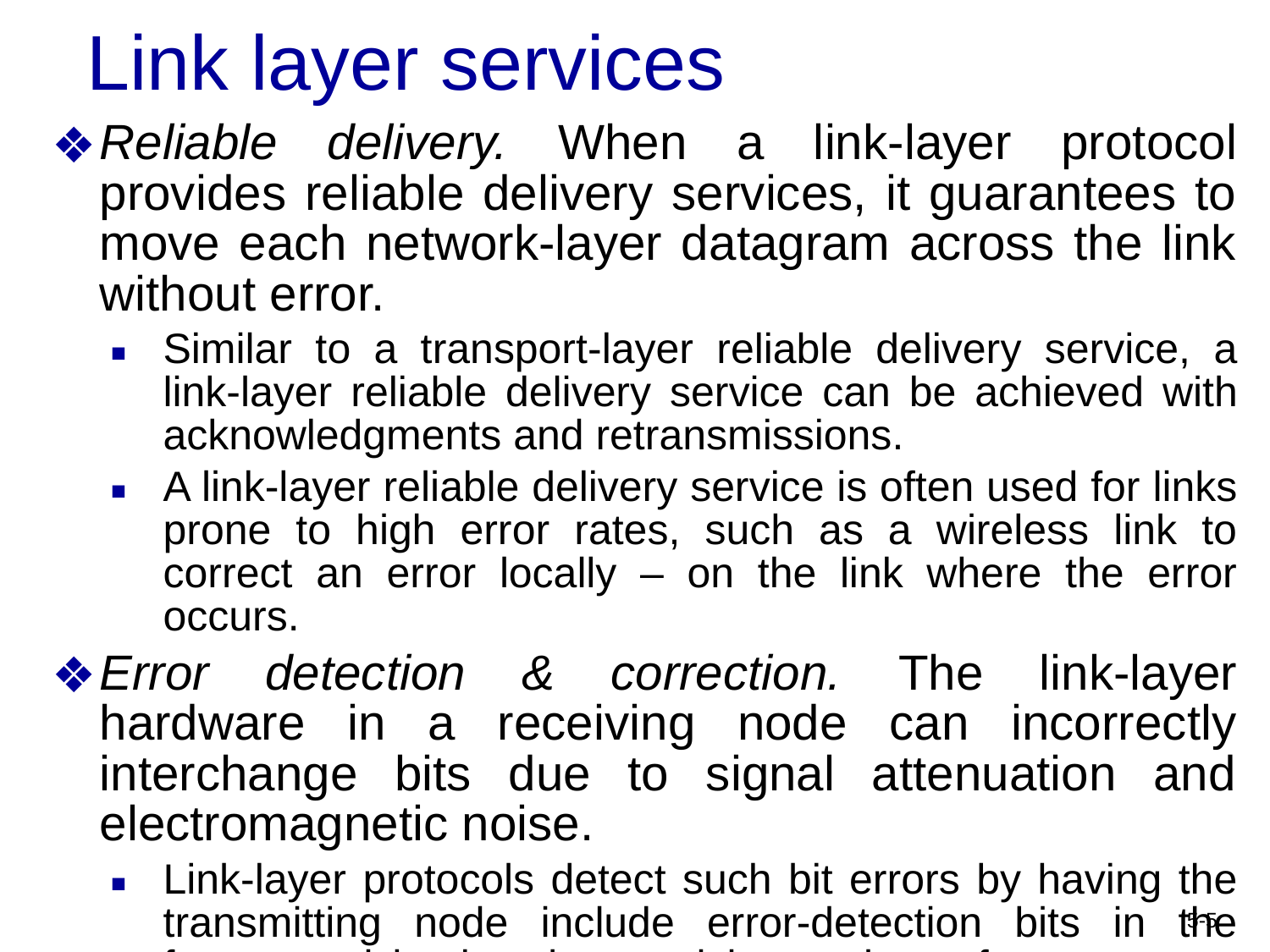

# Link layer services
Reliable delivery. When a link-layer protocol provides reliable delivery services, it guarantees to move each network-layer datagram across the link without error.
Similar to a transport-layer reliable delivery service, a link-layer reliable delivery service can be achieved with acknowledgments and retransmissions.
A link-layer reliable delivery service is often used for links prone to high error rates, such as a wireless link to correct an error locally – on the link where the error occurs.
Error detection & correction. The link-layer hardware in a receiving node can incorrectly interchange bits due to signal attenuation and electromagnetic noise.
Link-layer protocols detect such bit errors by having the transmitting node include error-detection bits in the frame, and having the receiving node perform an error check.
5-5